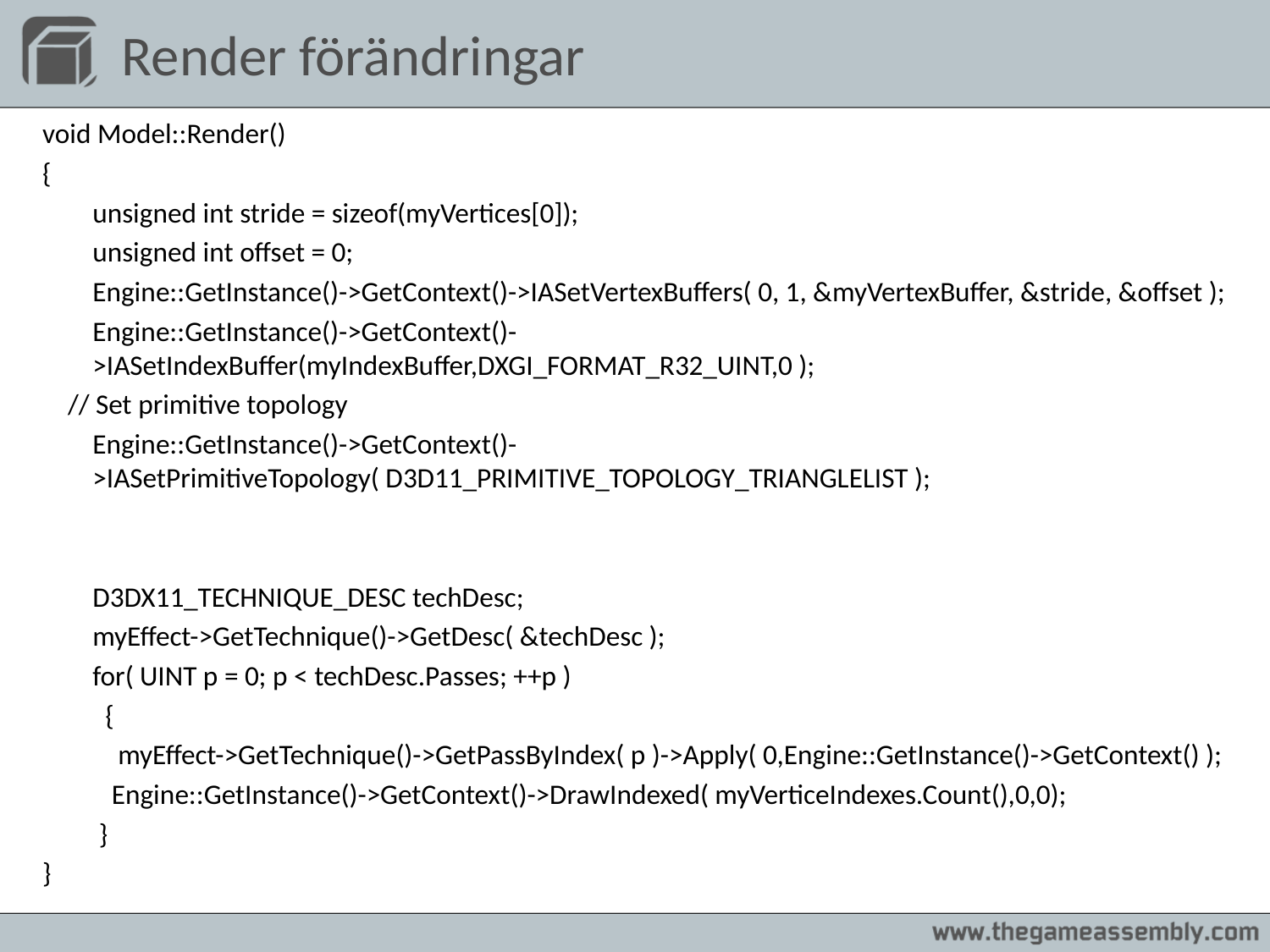

# Render förändringar
void Model::Render()
{
 	unsigned int stride = sizeof(myVertices[0]);
  	unsigned int offset = 0;
	Engine::GetInstance()->GetContext()->IASetVertexBuffers( 0, 1, &myVertexBuffer, &stride, &offset );
	Engine::GetInstance()->GetContext()->IASetIndexBuffer(myIndexBuffer,DXGI_FORMAT_R32_UINT,0 );
    // Set primitive topology
    	Engine::GetInstance()->GetContext()->IASetPrimitiveTopology( D3D11_PRIMITIVE_TOPOLOGY_TRIANGLELIST );

	D3DX11_TECHNIQUE_DESC techDesc;
    	myEffect->GetTechnique()->GetDesc( &techDesc );
	for( UINT p = 0; p < techDesc.Passes; ++p )
  	  {
    	    myEffect->GetTechnique()->GetPassByIndex( p )->Apply( 0,Engine::GetInstance()->GetContext() );
     	   Engine::GetInstance()->GetContext()->DrawIndexed( myVerticeIndexes.Count(),0,0);
   	 }
}